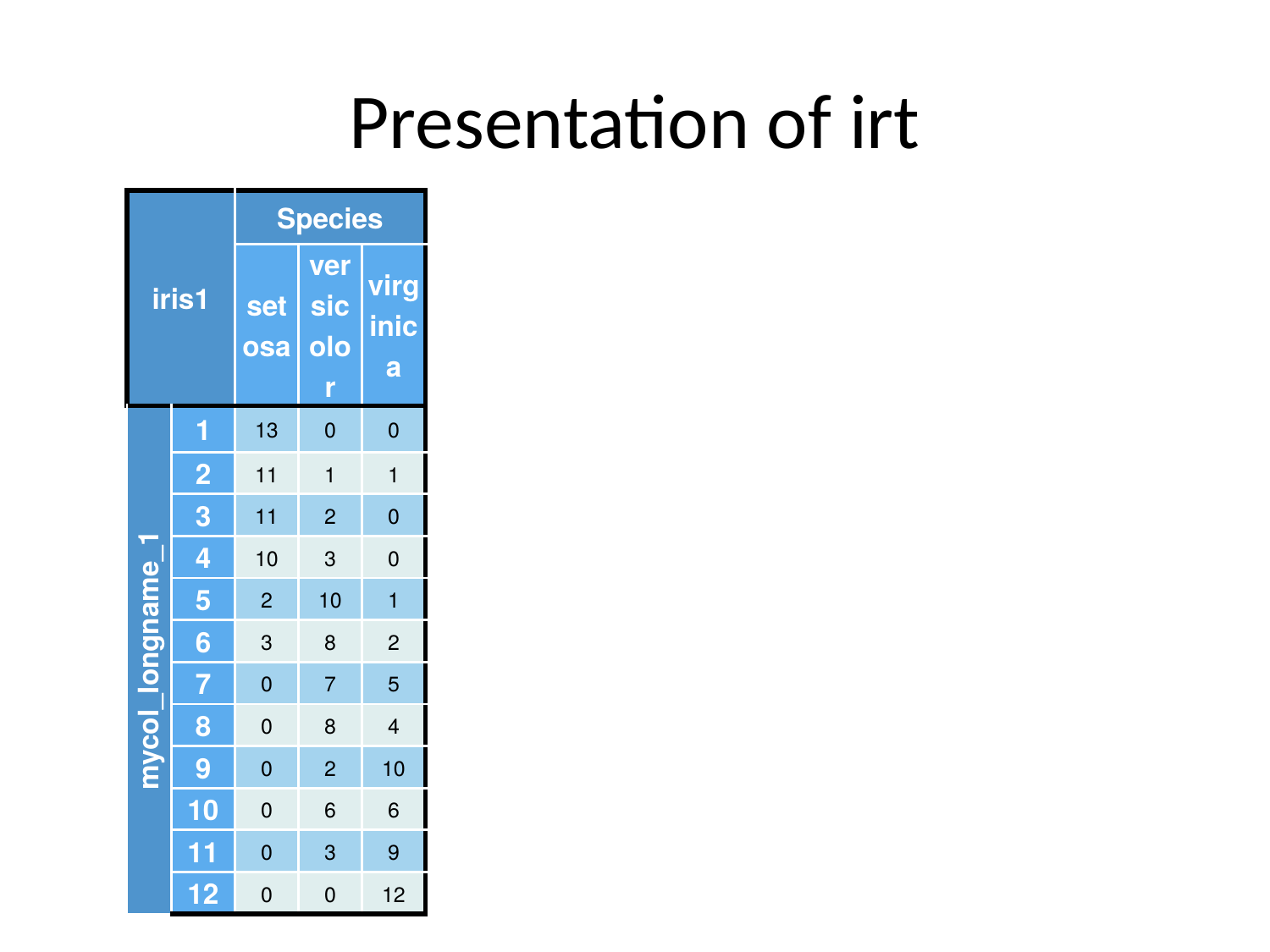

# Presentation of irt
| iris1 | iris1 | Species | Species | Species |
| --- | --- | --- | --- | --- |
|  |  | setosa | versicolor | virginica |
| mycol\_longname\_1 | 1 | 13 | 0 | 0 |
| mycol\_longname\_1 | 2 | 11 | 1 | 1 |
| mycol\_longname\_1 | 3 | 11 | 2 | 0 |
| mycol\_longname\_1 | 4 | 10 | 3 | 0 |
| mycol\_longname\_1 | 5 | 2 | 10 | 1 |
| mycol\_longname\_1 | 6 | 3 | 8 | 2 |
| mycol\_longname\_1 | 7 | 0 | 7 | 5 |
| mycol\_longname\_1 | 8 | 0 | 8 | 4 |
| mycol\_longname\_1 | 9 | 0 | 2 | 10 |
| mycol\_longname\_1 | 10 | 0 | 6 | 6 |
| mycol\_longname\_1 | 11 | 0 | 3 | 9 |
| mycol\_longname\_1 | 12 | 0 | 0 | 12 |